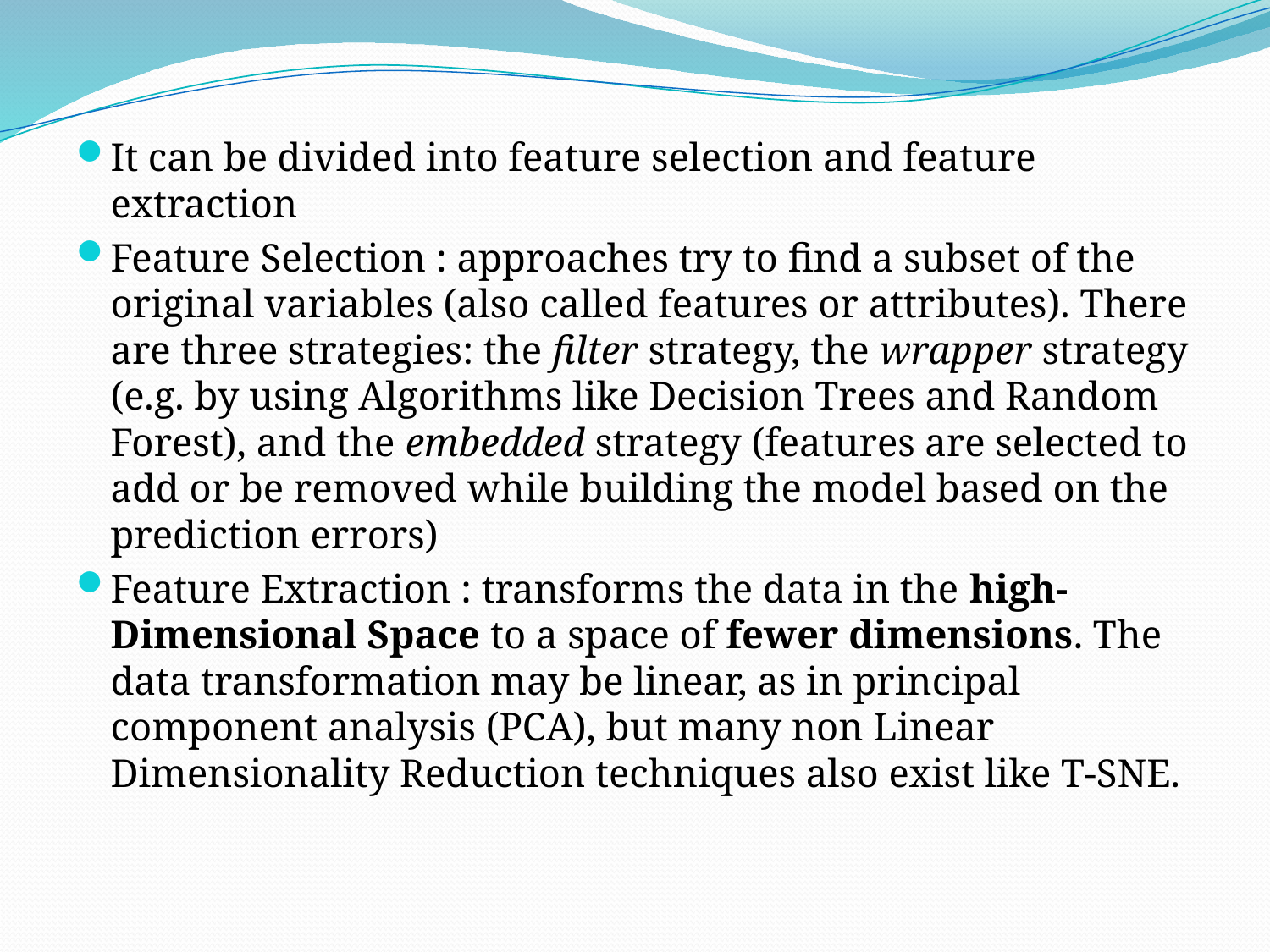

It can be divided into feature selection and feature extraction
Feature Selection : approaches try to find a subset of the original variables (also called features or attributes). There are three strategies: the filter strategy, the wrapper strategy (e.g. by using Algorithms like Decision Trees and Random Forest), and the embedded strategy (features are selected to add or be removed while building the model based on the prediction errors)
Feature Extraction : transforms the data in the high-Dimensional Space to a space of fewer dimensions. The data transformation may be linear, as in principal component analysis (PCA), but many non Linear Dimensionality Reduction techniques also exist like T-SNE.